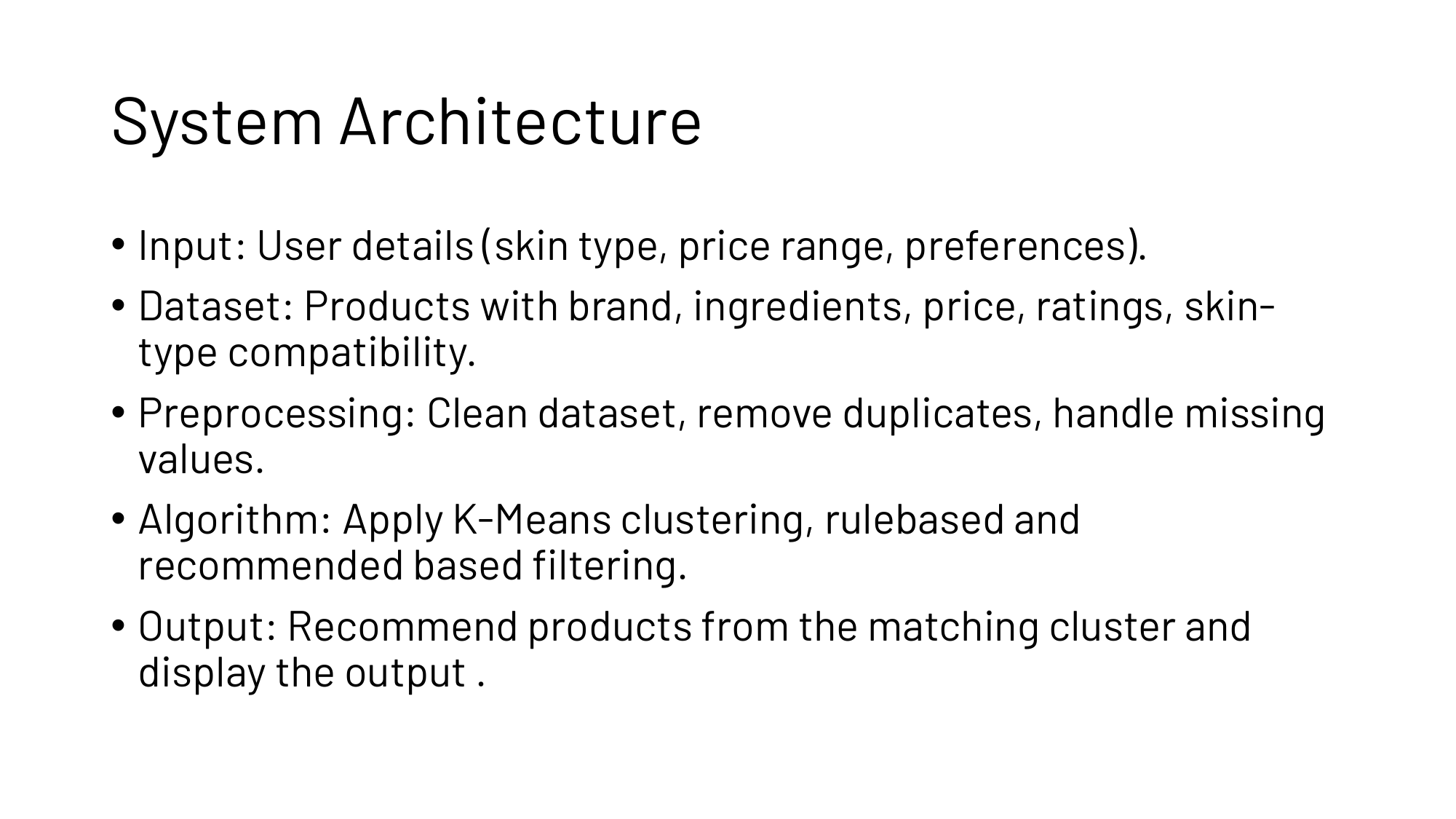

# System Architecture
Input: User details (skin type, price range, preferences).
Dataset: Products with brand, ingredients, price, ratings, skin-type compatibility.
Preprocessing: Clean dataset, remove duplicates, handle missing values.
Algorithm: Apply K-Means clustering, rulebased and recommended based filtering.
Output: Recommend products from the matching cluster and display the output .